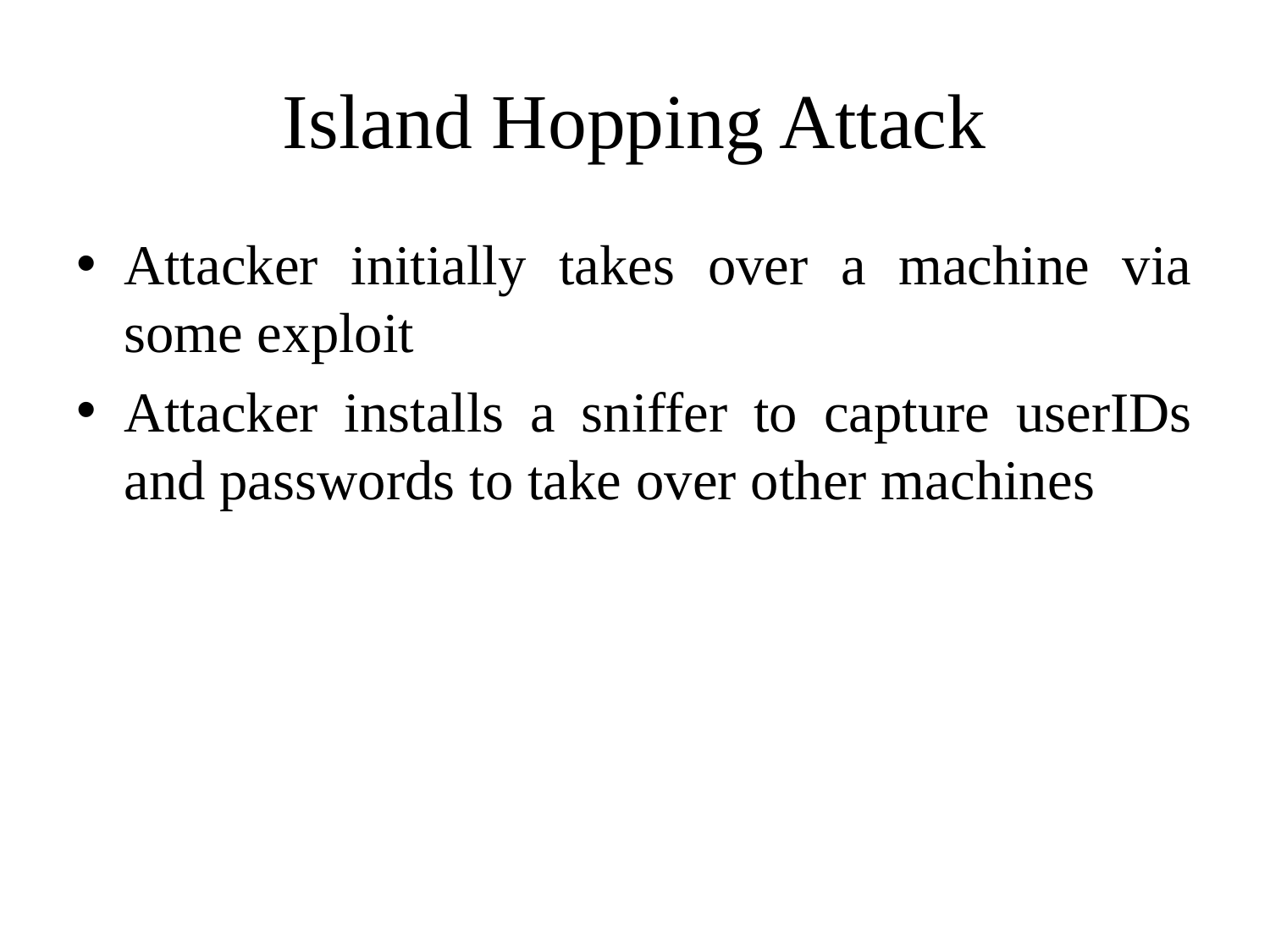

# Island Hopping Attack
Attacker initially takes over a machine via some exploit
Attacker installs a sniffer to capture userIDs and passwords to take over other machines